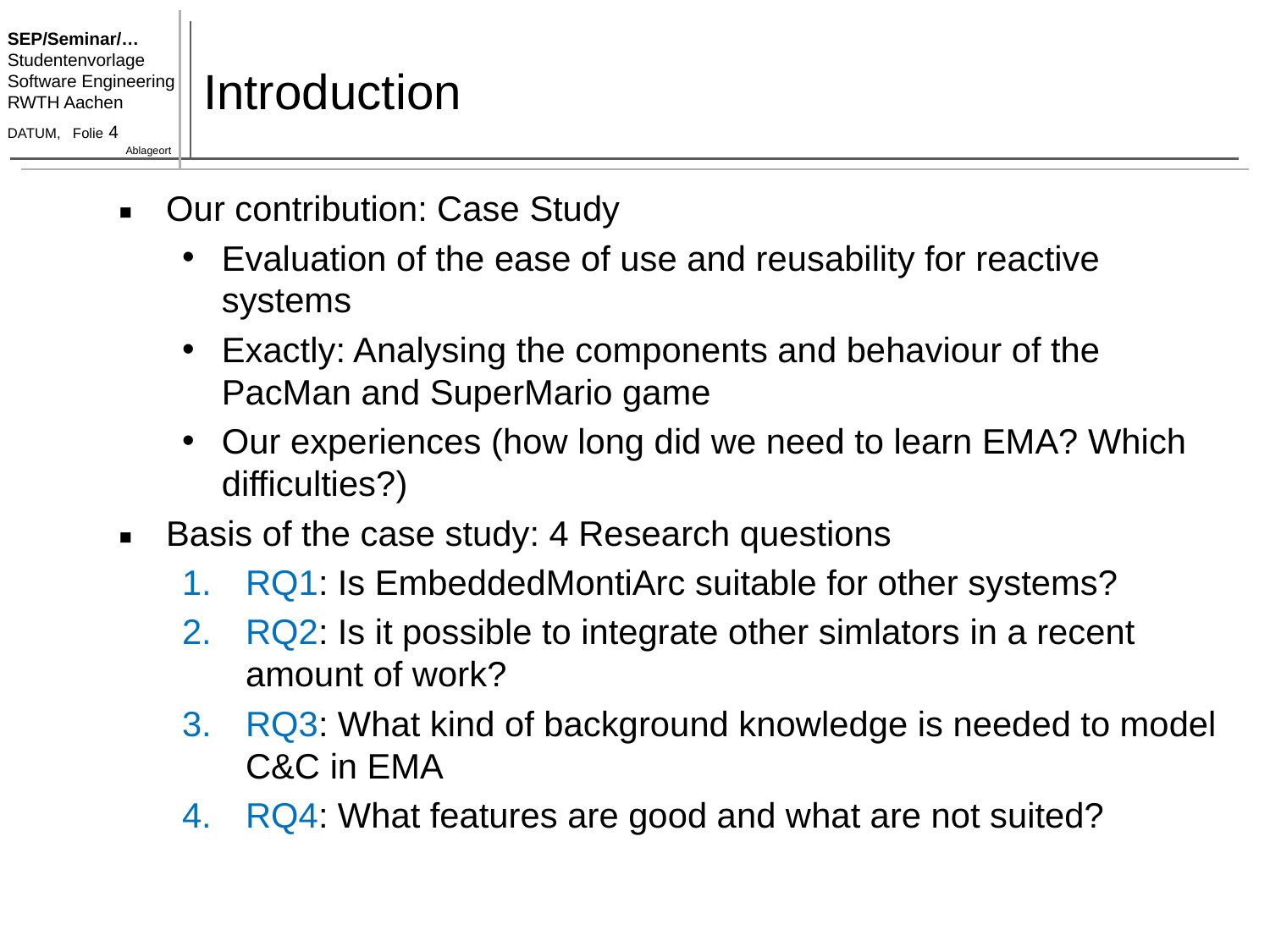

# Introduction
Our contribution: Case Study
Evaluation of the ease of use and reusability for reactive systems
Exactly: Analysing the components and behaviour of the PacMan and SuperMario game
Our experiences (how long did we need to learn EMA? Which difficulties?)
Basis of the case study: 4 Research questions
RQ1: Is EmbeddedMontiArc suitable for other systems?
RQ2: Is it possible to integrate other simlators in a recent amount of work?
RQ3: What kind of background knowledge is needed to model C&C in EMA
RQ4: What features are good and what are not suited?